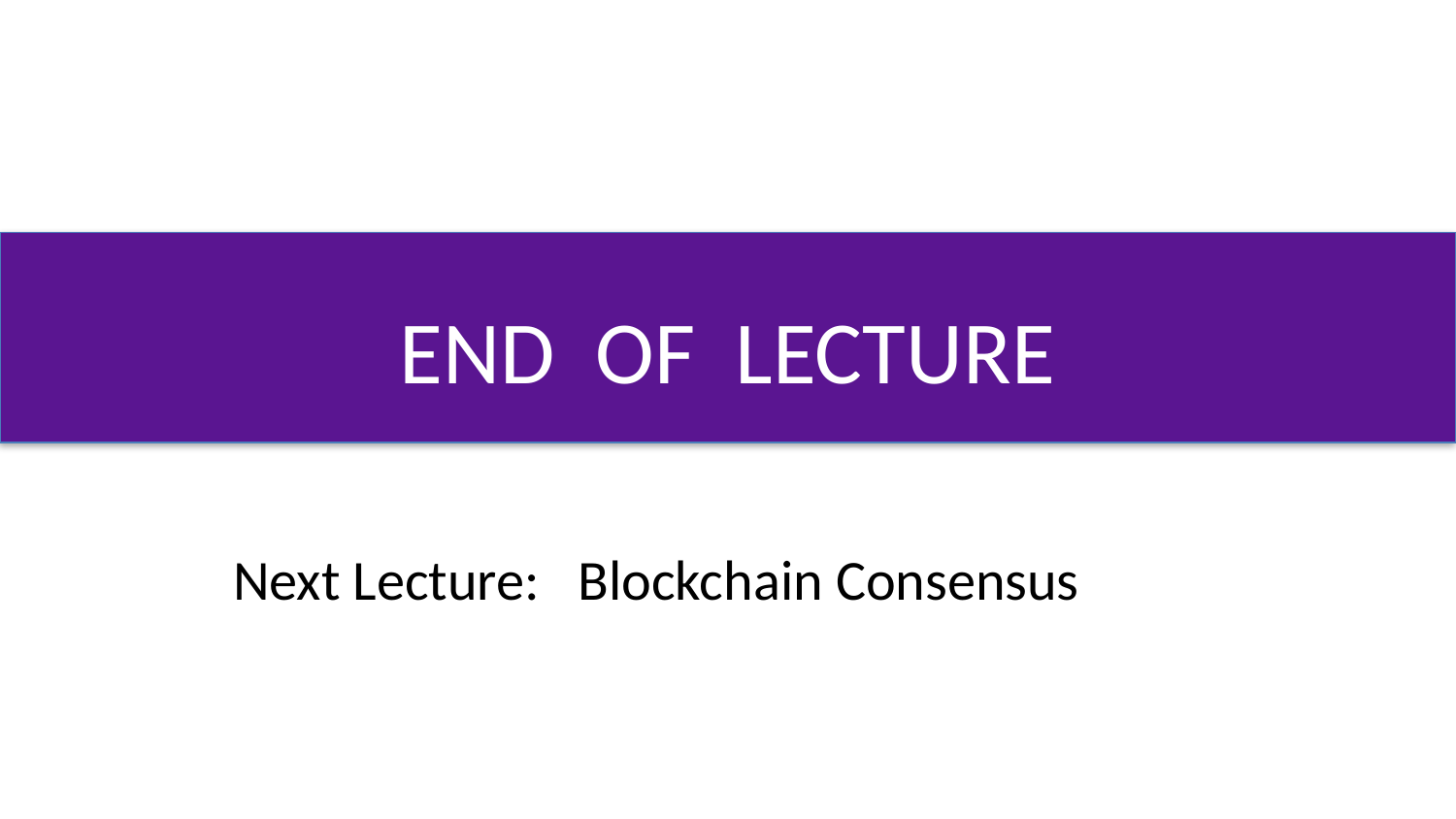

# END  OF  LECTURE
Next Lecture:   Blockchain Consensus